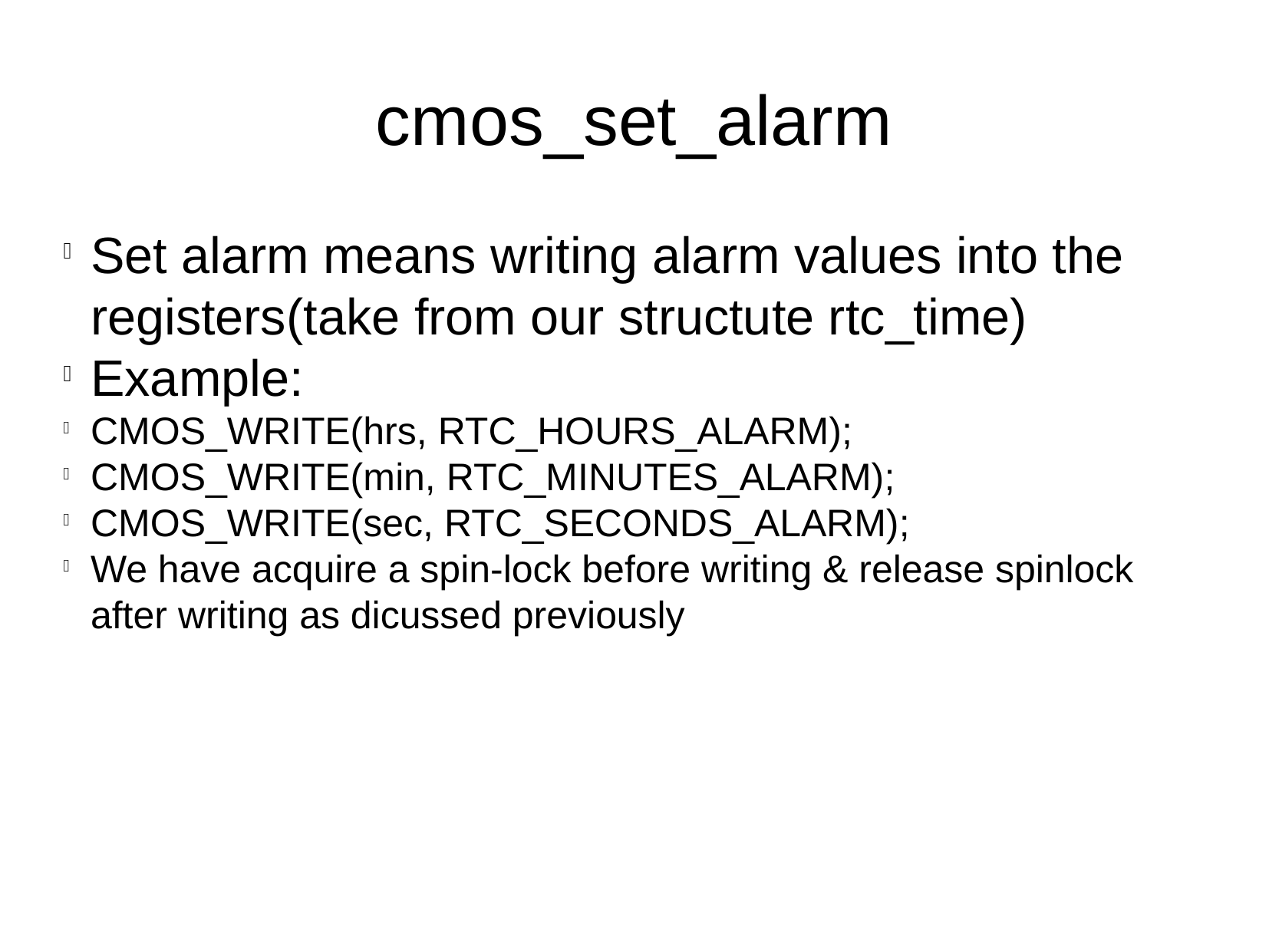

cmos_set_alarm
Set alarm means writing alarm values into the registers(take from our structute rtc_time)
Example:
CMOS_WRITE(hrs, RTC_HOURS_ALARM);
CMOS_WRITE(min, RTC_MINUTES_ALARM);
CMOS_WRITE(sec, RTC_SECONDS_ALARM);
We have acquire a spin-lock before writing & release spinlock after writing as dicussed previously